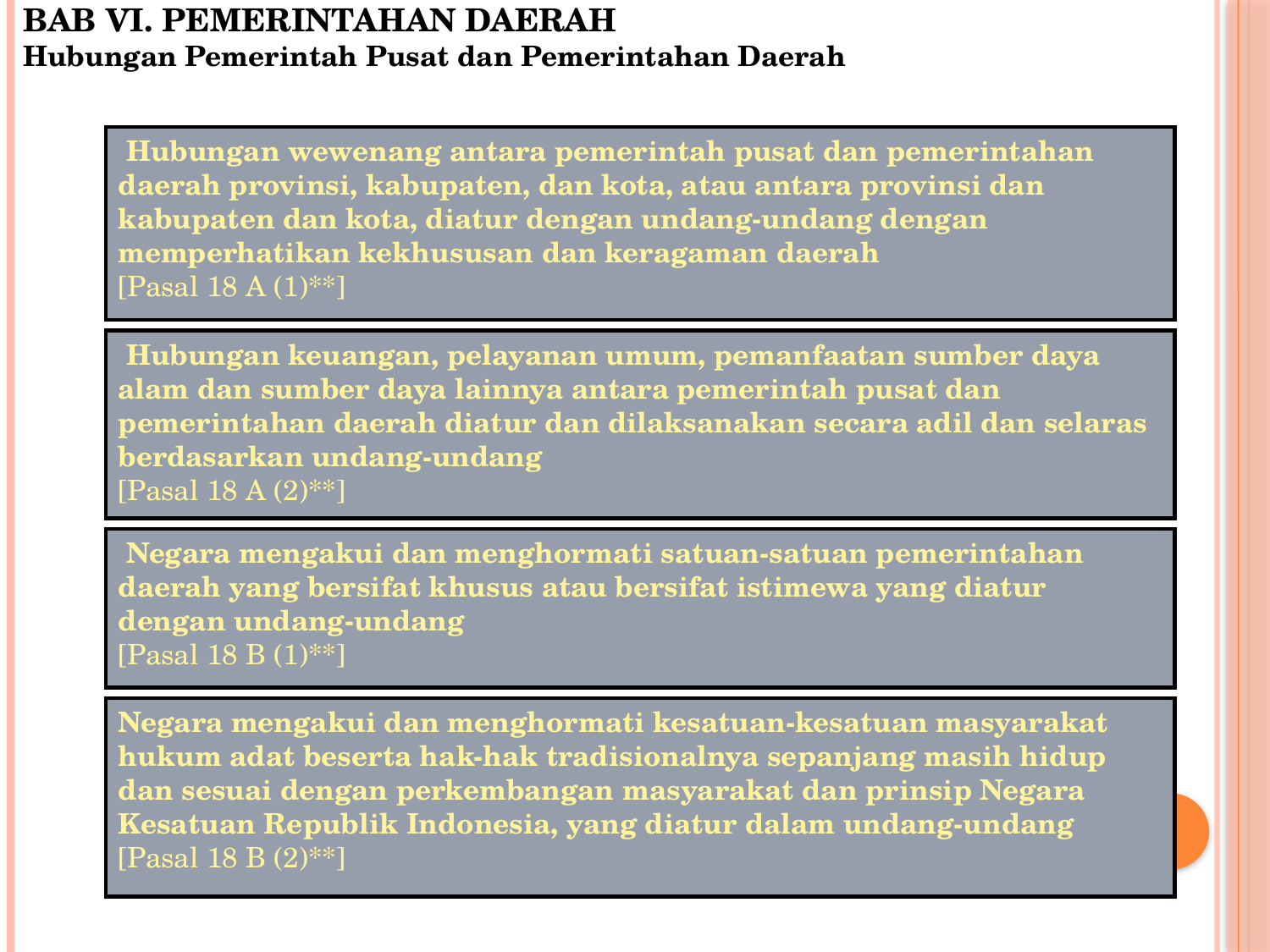

BAB VI. PEMERINTAHAN DAERAH
Hubungan Pemerintah Pusat dan Pemerintahan Daerah
 Hubungan wewenang antara pemerintah pusat dan pemerintahan daerah provinsi, kabupaten, dan kota, atau antara provinsi dan kabupaten dan kota, diatur dengan undang-undang dengan memperhatikan kekhususan dan keragaman daerah
[Pasal 18 A (1)**]
 Hubungan keuangan, pelayanan umum, pemanfaatan sumber daya alam dan sumber daya lainnya antara pemerintah pusat dan pemerintahan daerah diatur dan dilaksanakan secara adil dan selaras berdasarkan undang-undang
[Pasal 18 A (2)**]
 Negara mengakui dan menghormati satuan-satuan pemerintahan daerah yang bersifat khusus atau bersifat istimewa yang diatur dengan undang-undang
[Pasal 18 B (1)**]
Negara mengakui dan menghormati kesatuan-kesatuan masyarakat hukum adat beserta hak-hak tradisionalnya sepanjang masih hidup dan sesuai dengan perkembangan masyarakat dan prinsip Negara Kesatuan Republik Indonesia, yang diatur dalam undang-undang
[Pasal 18 B (2)**]